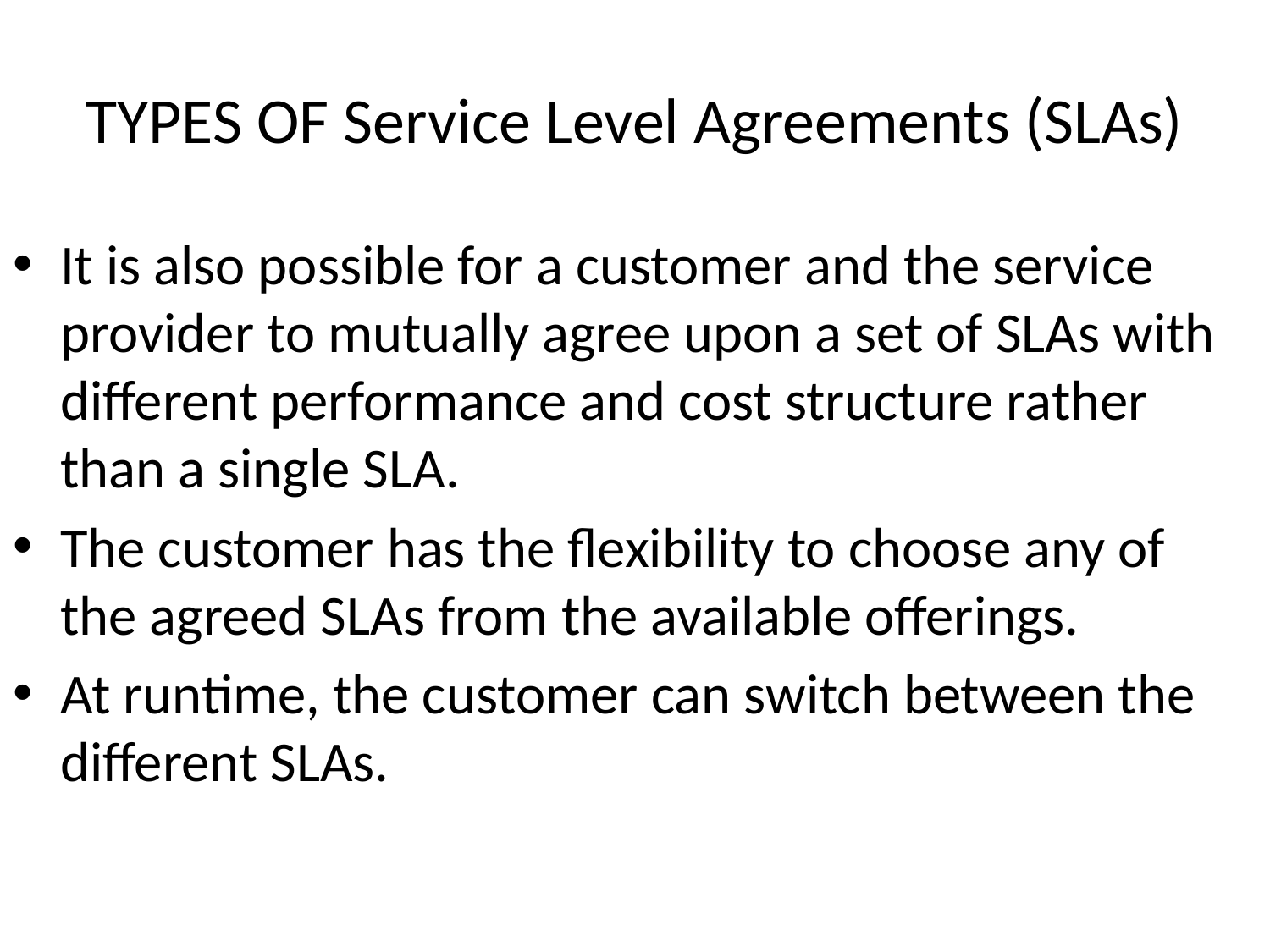

# TYPES OF Service Level Agreements (SLAs)
It is also possible for a customer and the service provider to mutually agree upon a set of SLAs with different performance and cost structure rather than a single SLA.
The customer has the flexibility to choose any of the agreed SLAs from the available offerings.
At runtime, the customer can switch between the different SLAs.